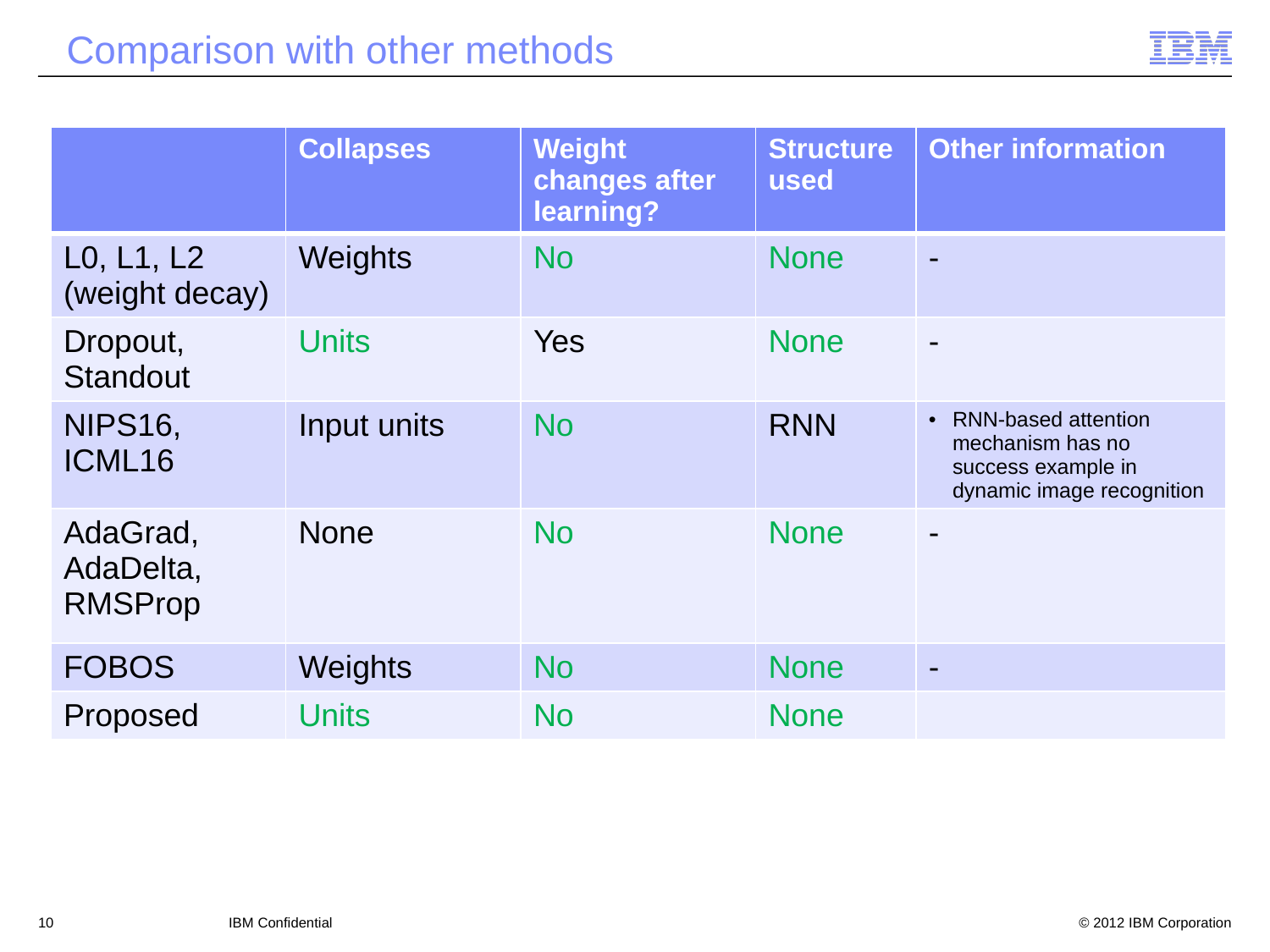

Comparison with other methods
|  | Collapses | Weight changes after learning? | Structure used | Other information |
| --- | --- | --- | --- | --- |
| L0, L1, L2 (weight decay) | Weights | No | None | - |
| Dropout, Standout | Units | Yes | None | - |
| NIPS16, ICML16 | Input units | No | RNN | RNN-based attention mechanism has no success example in dynamic image recognition |
| AdaGrad, AdaDelta, RMSProp | None | No | None | - |
| FOBOS | Weights | No | None | - |
| Proposed | Units | No | None |  |
10
IBM Confidential